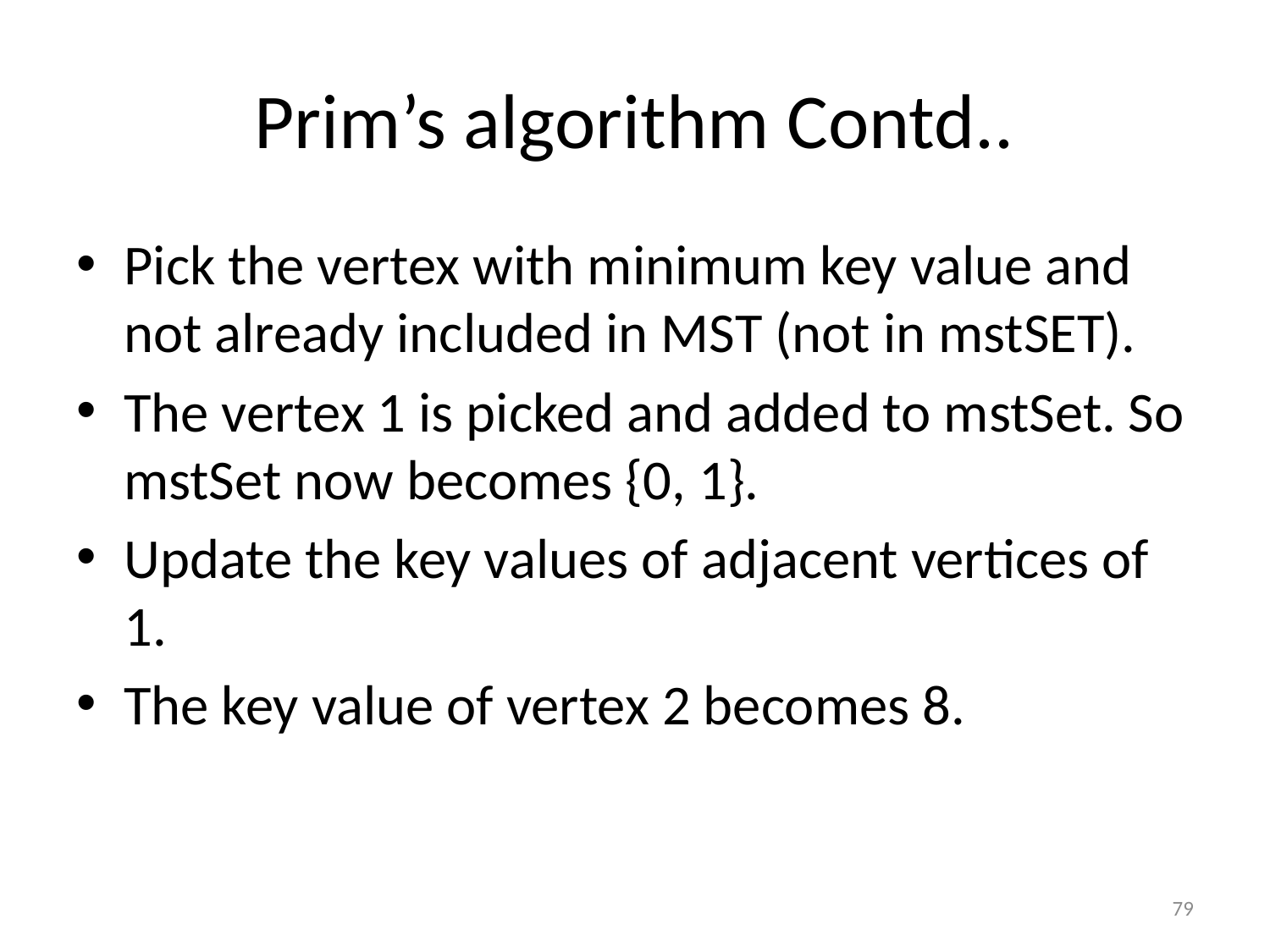

# Prim’s algorithm Contd..
Pick the vertex with minimum key value and not already included in MST (not in mstSET).
The vertex 1 is picked and added to mstSet. So mstSet now becomes {0, 1}.
Update the key values of adjacent vertices of 1.
The key value of vertex 2 becomes 8.

79